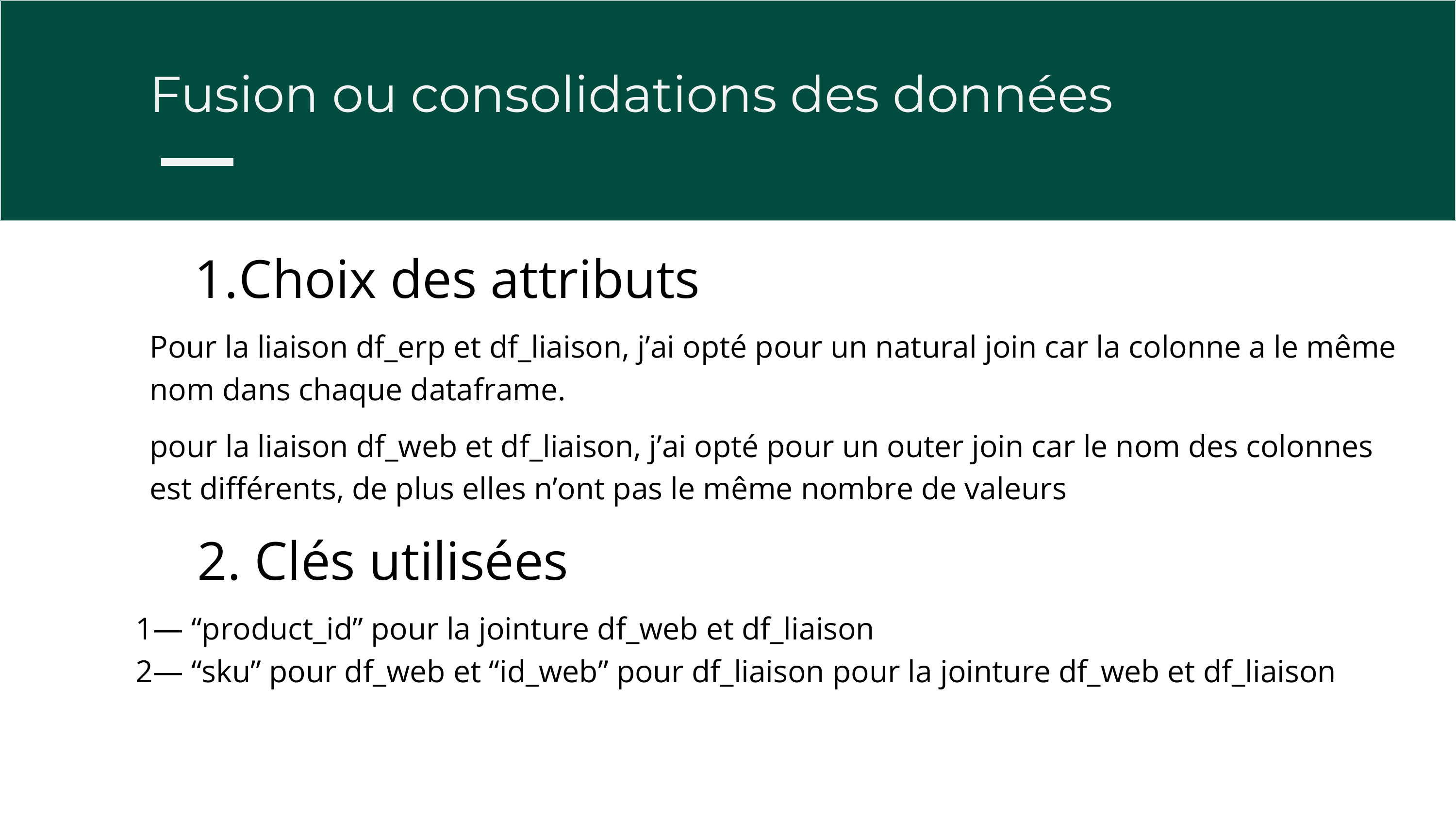

Fusion ou consolidations des données

Choix des attributs
Pour la liaison df_erp et df_liaison, j’ai opté pour un natural join car la colonne a le même nom dans chaque dataframe.
pour la liaison df_web et df_liaison, j’ai opté pour un outer join car le nom des colonnes est différents, de plus elles n’ont pas le même nombre de valeurs
2. Clés utilisées
1— “product_id” pour la jointure df_web et df_liaison
2— “sku” pour df_web et “id_web” pour df_liaison pour la jointure df_web et df_liaison